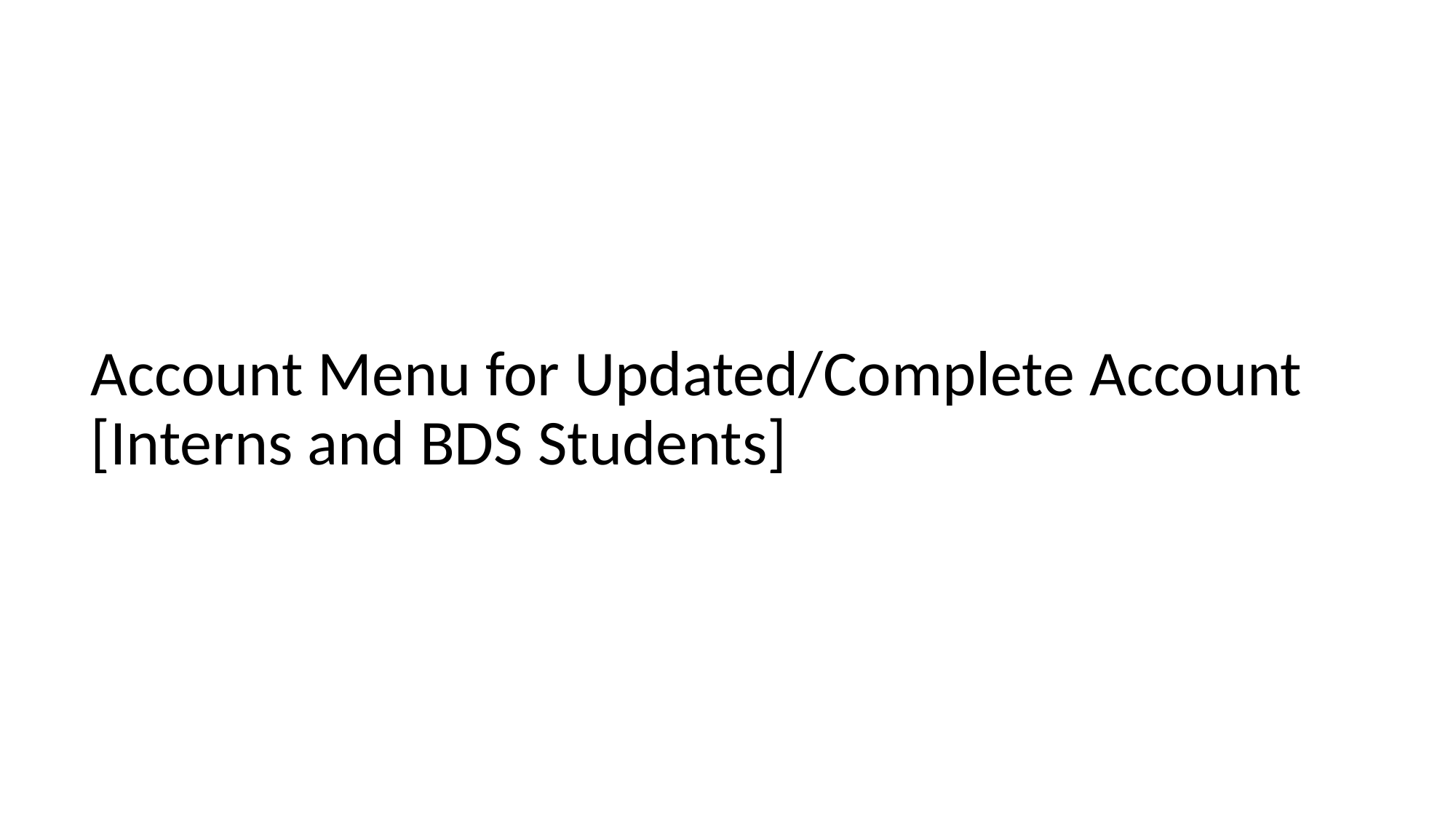

Account Menu for Updated/Complete Account
[Interns and BDS Students]